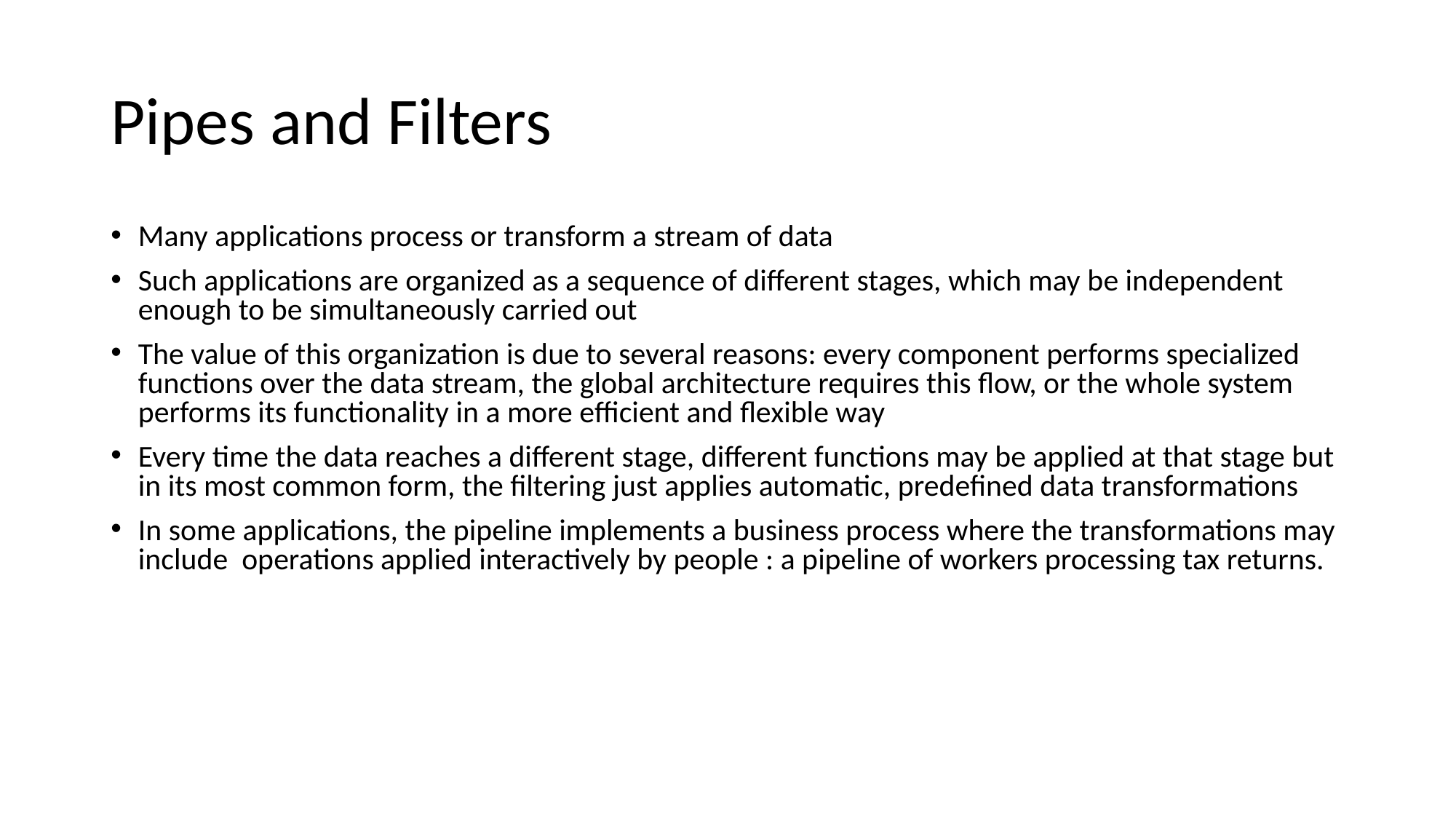

# Pipes and Filters
Many applications process or transform a stream of data
Such applications are organized as a sequence of different stages, which may be independent enough to be simultaneously carried out
The value of this organization is due to several reasons: every component performs specialized functions over the data stream, the global architecture requires this flow, or the whole system performs its functionality in a more efficient and flexible way
Every time the data reaches a different stage, different functions may be applied at that stage but in its most common form, the filtering just applies automatic, predefined data transformations
In some applications, the pipeline implements a business process where the transformations may include  operations applied interactively by people : a pipeline of workers processing tax returns.